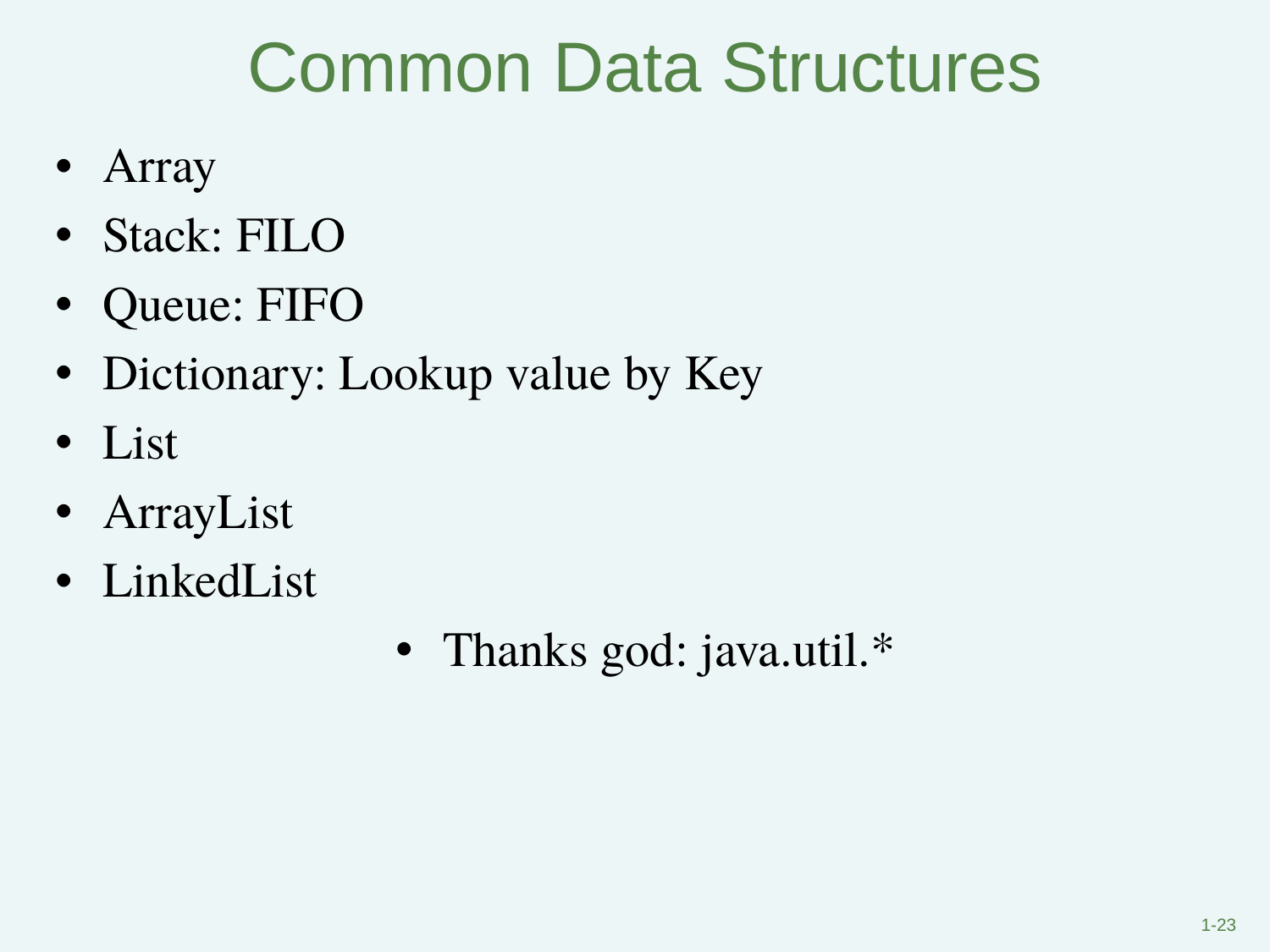

# Common Data Structures
Array
Stack: FILO
Queue: FIFO
Dictionary: Lookup value by Key
List
ArrayList
LinkedList
Thanks god: java.util.*

1-23